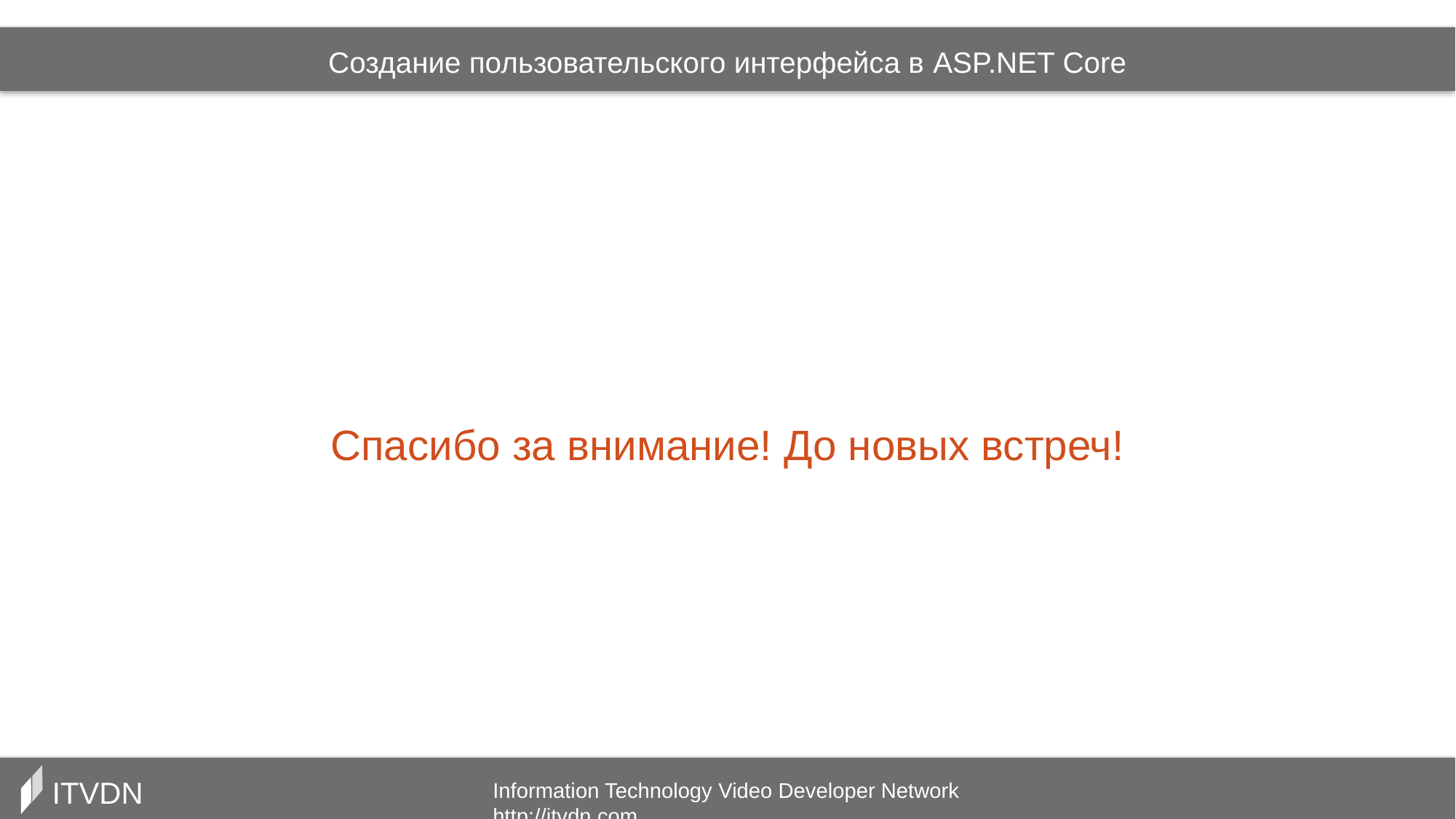

Создание пользовательского интерфейса в ASP.NET Core
Спасибо за внимание! До новых встреч!

ITVDN
Information Technology Video Developer Network                                                       http://itvdn.com